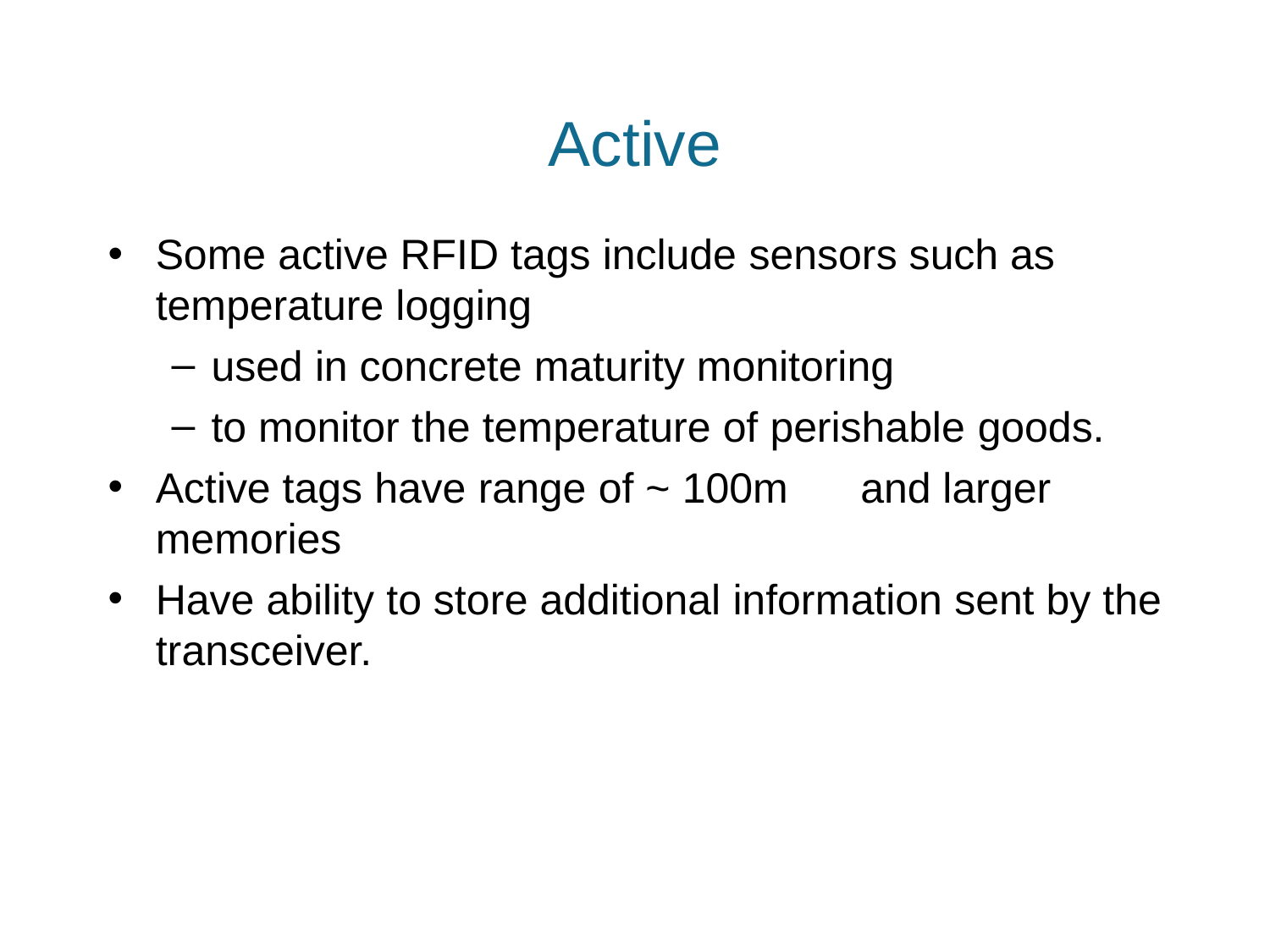

# Active
Some active RFID tags include sensors such as
temperature logging

used in concrete maturity monitoring

to monitor the temperature of perishable goods.

Active tags have range of ~ 100m	and larger
memories

Have ability to store additional information sent by the transceiver.